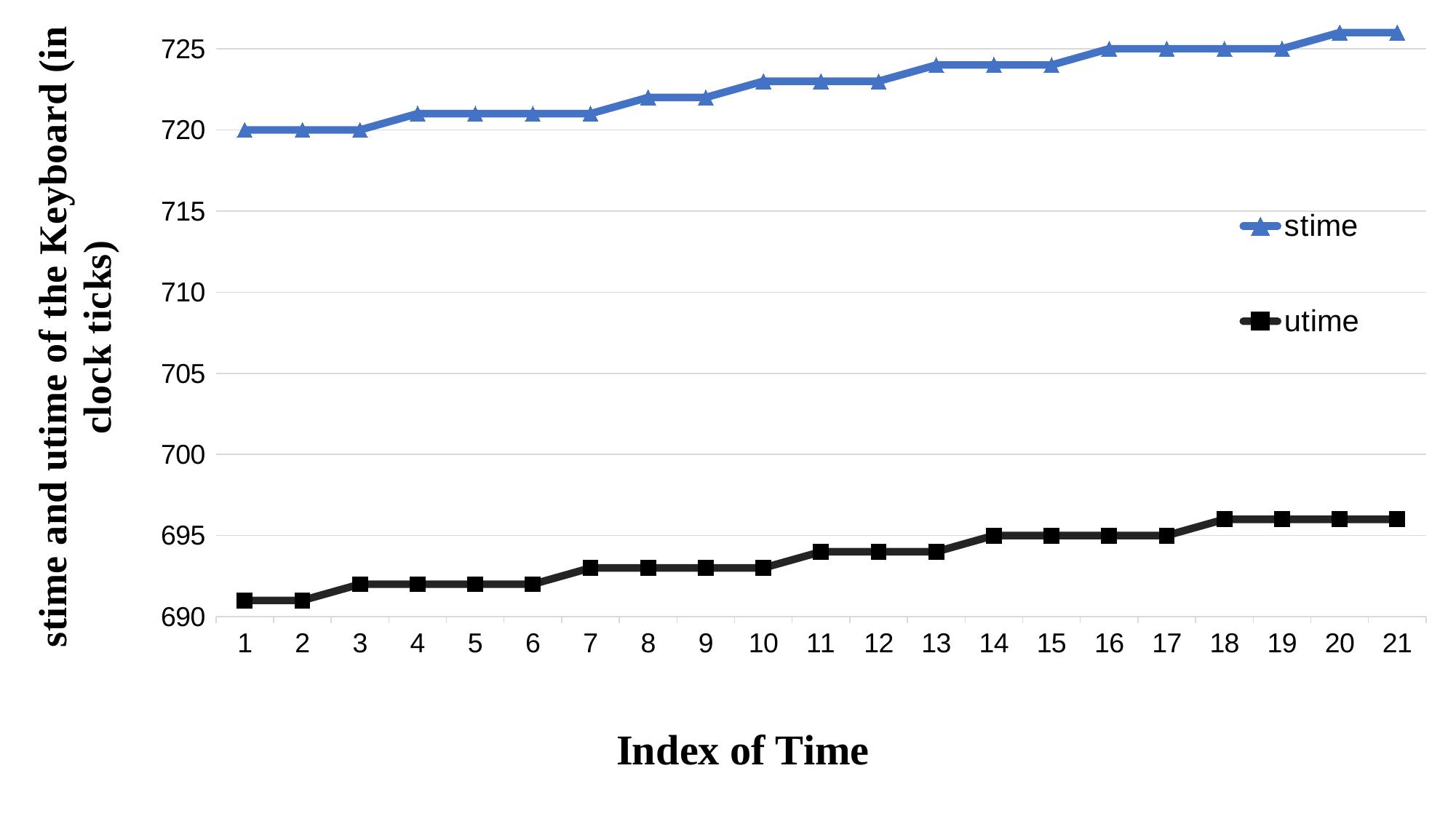

### Chart

| Category |  |  |
|---|---|---|
| 1 | 720.0 | 691.0 |
| 2 | 720.0 | 691.0 |
| 3 | 720.0 | 692.0 |
| 4 | 721.0 | 692.0 |
| 5 | 721.0 | 692.0 |
| 6 | 721.0 | 692.0 |
| 7 | 721.0 | 693.0 |
| 8 | 722.0 | 693.0 |
| 9 | 722.0 | 693.0 |
| 10 | 723.0 | 693.0 |
| 11 | 723.0 | 694.0 |
| 12 | 723.0 | 694.0 |
| 13 | 724.0 | 694.0 |
| 14 | 724.0 | 695.0 |
| 15 | 724.0 | 695.0 |
| 16 | 725.0 | 695.0 |
| 17 | 725.0 | 695.0 |
| 18 | 725.0 | 696.0 |
| 19 | 725.0 | 696.0 |
| 20 | 726.0 | 696.0 |
| 21 | 726.0 | 696.0 |